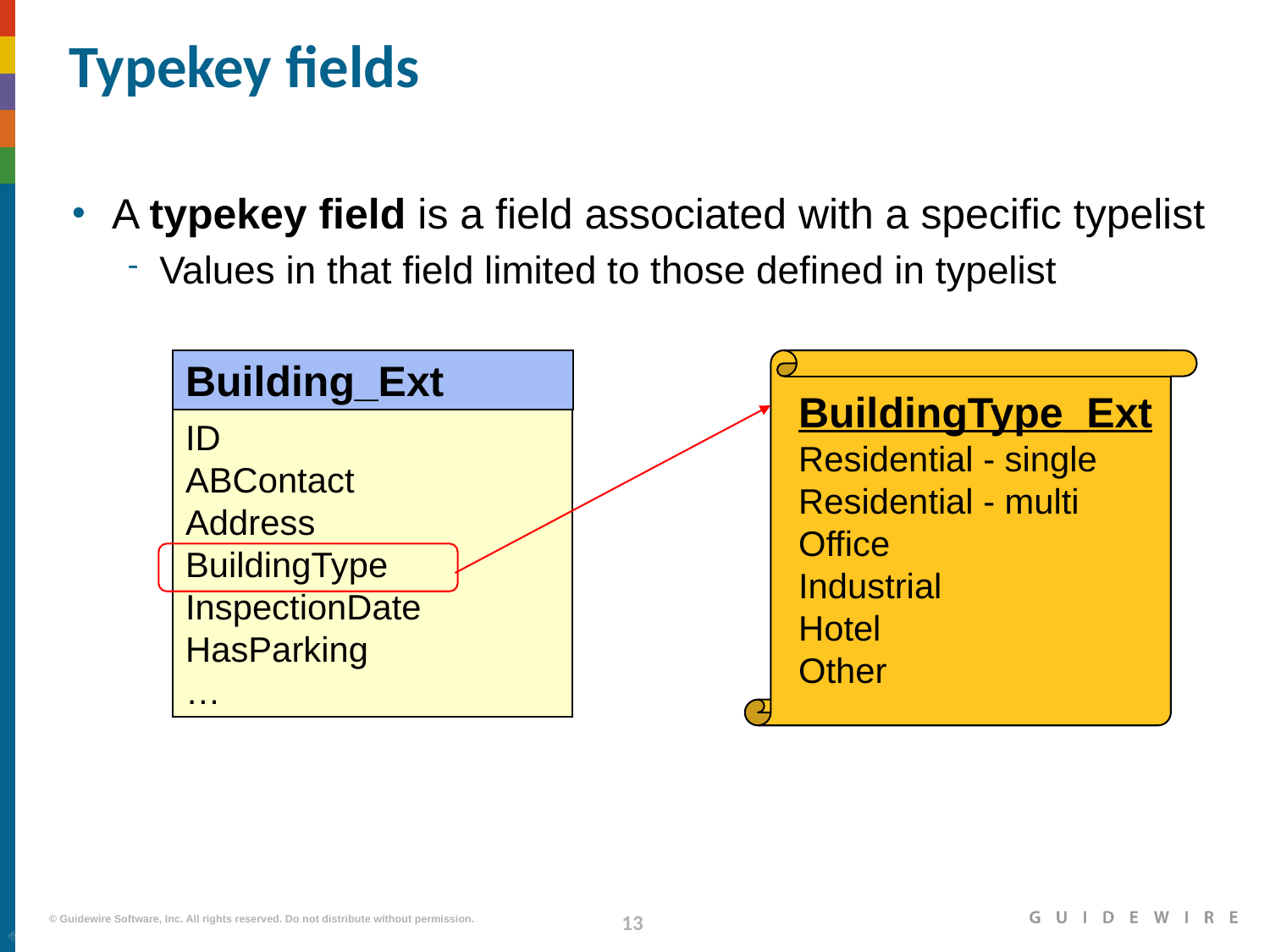

# Typekey fields
A typekey field is a field associated with a specific typelist
Values in that field limited to those defined in typelist
Building_Ext

BuildingType_Ext
Residential - single
Residential - multi
Office
Industrial
Hotel
Other

ID
ABContact
Address
BuildingType
InspectionDate
HasParking
…